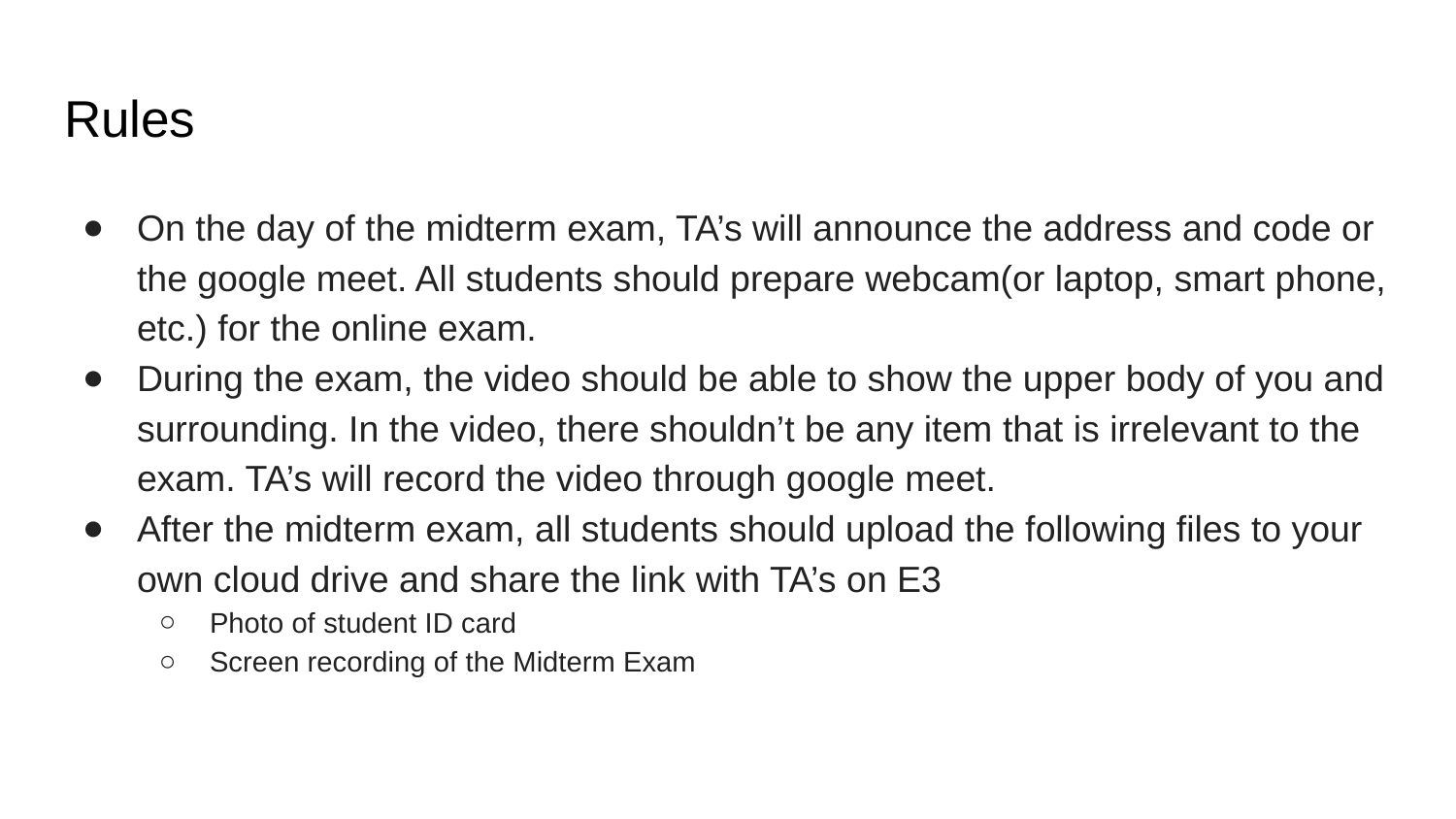

# Rules
On the day of the midterm exam, TA’s will announce the address and code or the google meet. All students should prepare webcam(or laptop, smart phone, etc.) for the online exam.
During the exam, the video should be able to show the upper body of you and surrounding. In the video, there shouldn’t be any item that is irrelevant to the exam. TA’s will record the video through google meet.
After the midterm exam, all students should upload the following files to your own cloud drive and share the link with TA’s on E3
Photo of student ID card
Screen recording of the Midterm Exam